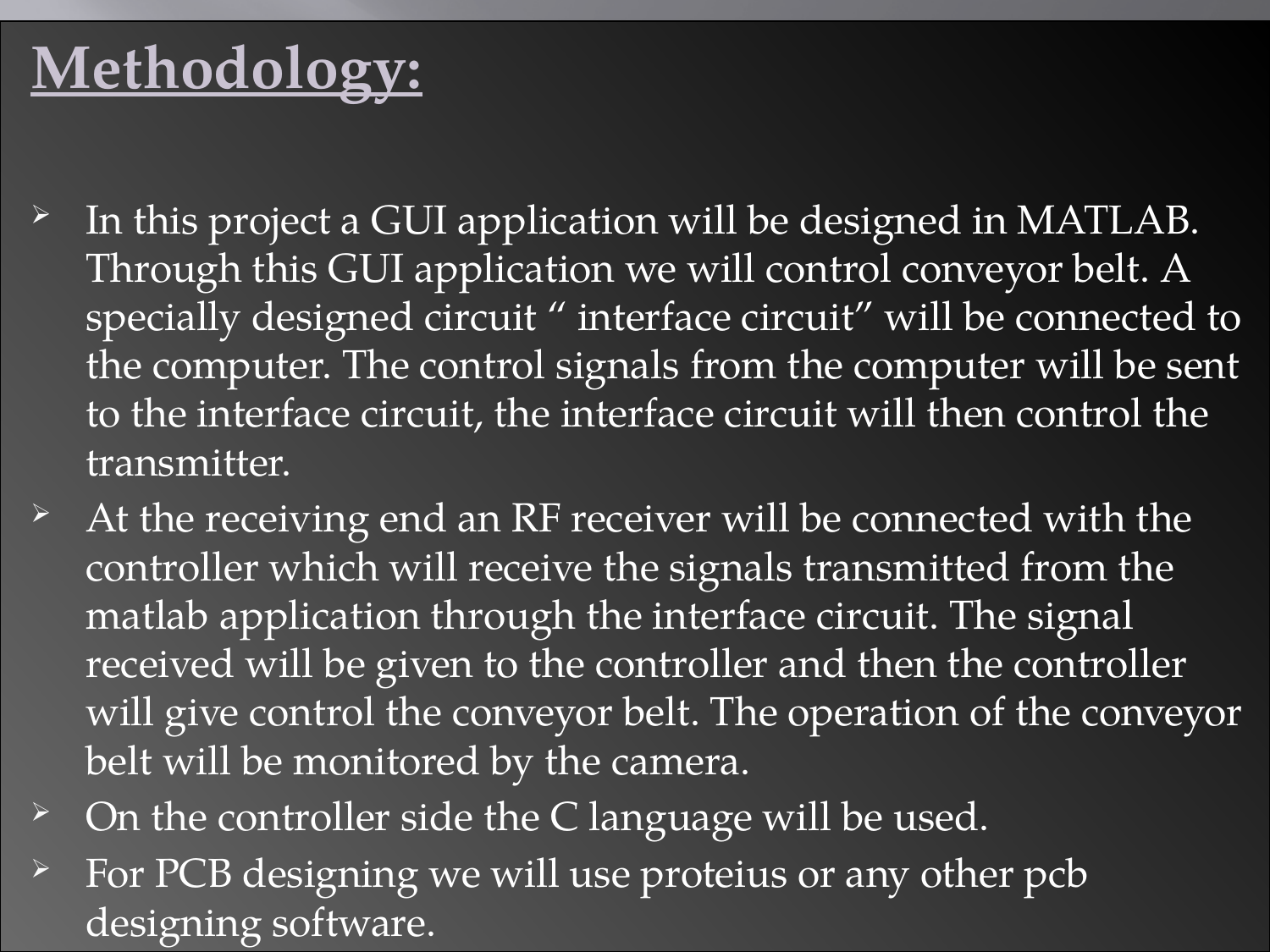

Methodology:

In this project a GUI application will be designed in MATLAB. Through this GUI application we will control conveyor belt. A specially designed circuit “ interface circuit” will be connected to the computer. The control signals from the computer will be sent to the interface circuit, the interface circuit will then control the transmitter.
At the receiving end an RF receiver will be connected with the controller which will receive the signals transmitted from the matlab application through the interface circuit. The signal received will be given to the controller and then the controller will give control the conveyor belt. The operation of the conveyor belt will be monitored by the camera.
On the controller side the C language will be used.
For PCB designing we will use proteius or any other pcb designing software.